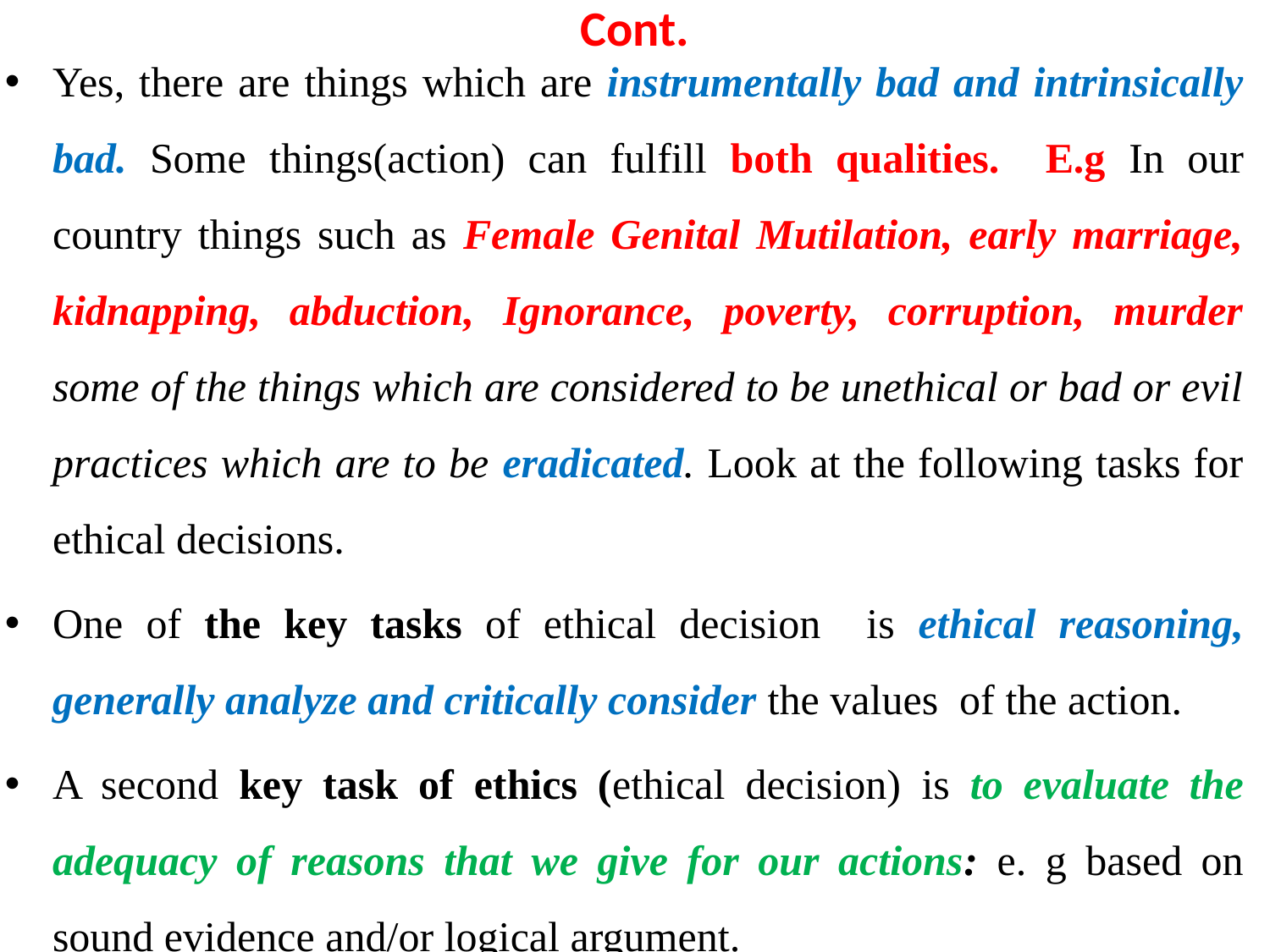

# Cont.
Yes, there are things which are instrumentally bad and intrinsically bad. Some things(action) can fulfill both qualities.  E.g In our country things such as Female Genital Mutilation, early marriage, kidnapping, abduction, Ignorance, poverty, corruption, murder some of the things which are considered to be unethical or bad or evil practices which are to be eradicated. Look at the following tasks for ethical decisions.
One of the key tasks of ethical decision  is ethical reasoning, generally analyze and critically consider the values  of the action.
A second key task of ethics (ethical decision) is to evaluate the adequacy of reasons that we give for our actions: e. g based on sound evidence and/or logical argument.